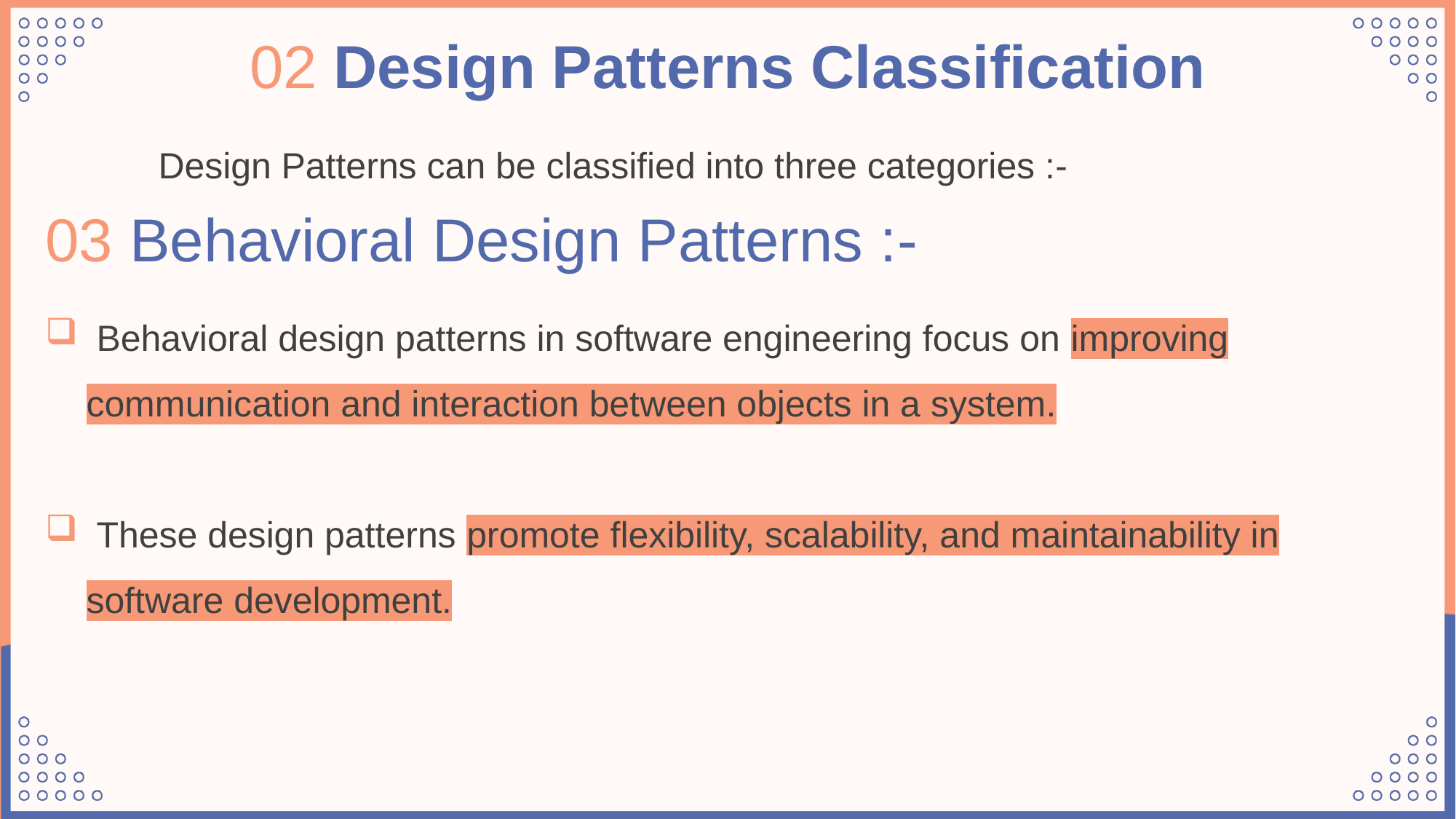

02 Design Patterns Classification

Design Patterns can be classified into three categories :-
03 Behavioral Design Patterns :-
 Behavioral design patterns in software engineering focus on improving communication and interaction between objects in a system.

 These design patterns promote flexibility, scalability, and maintainability in software development.